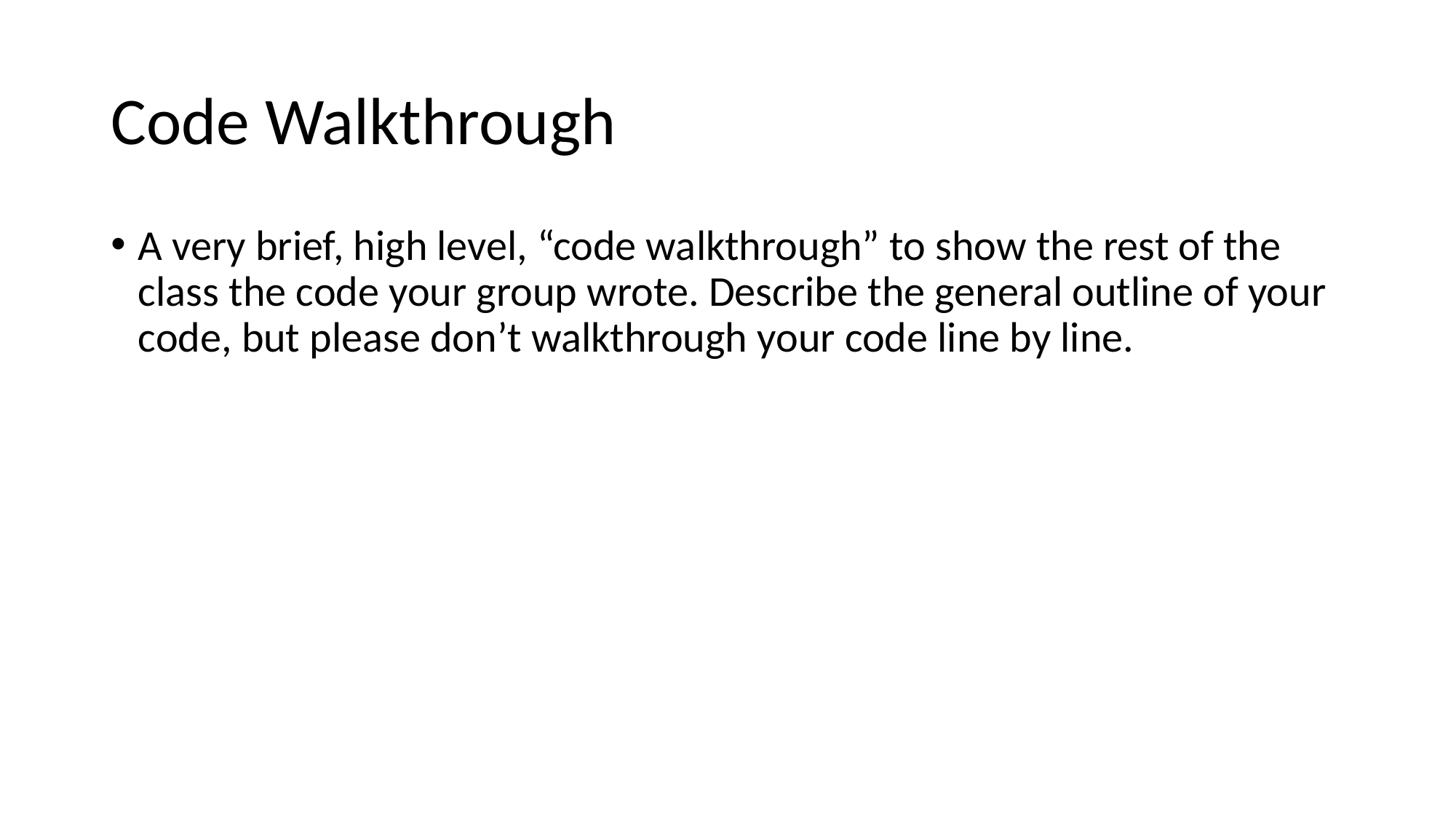

# Code Walkthrough
A very brief, high level, “code walkthrough” to show the rest of the class the code your group wrote. Describe the general outline of your code, but please don’t walkthrough your code line by line.